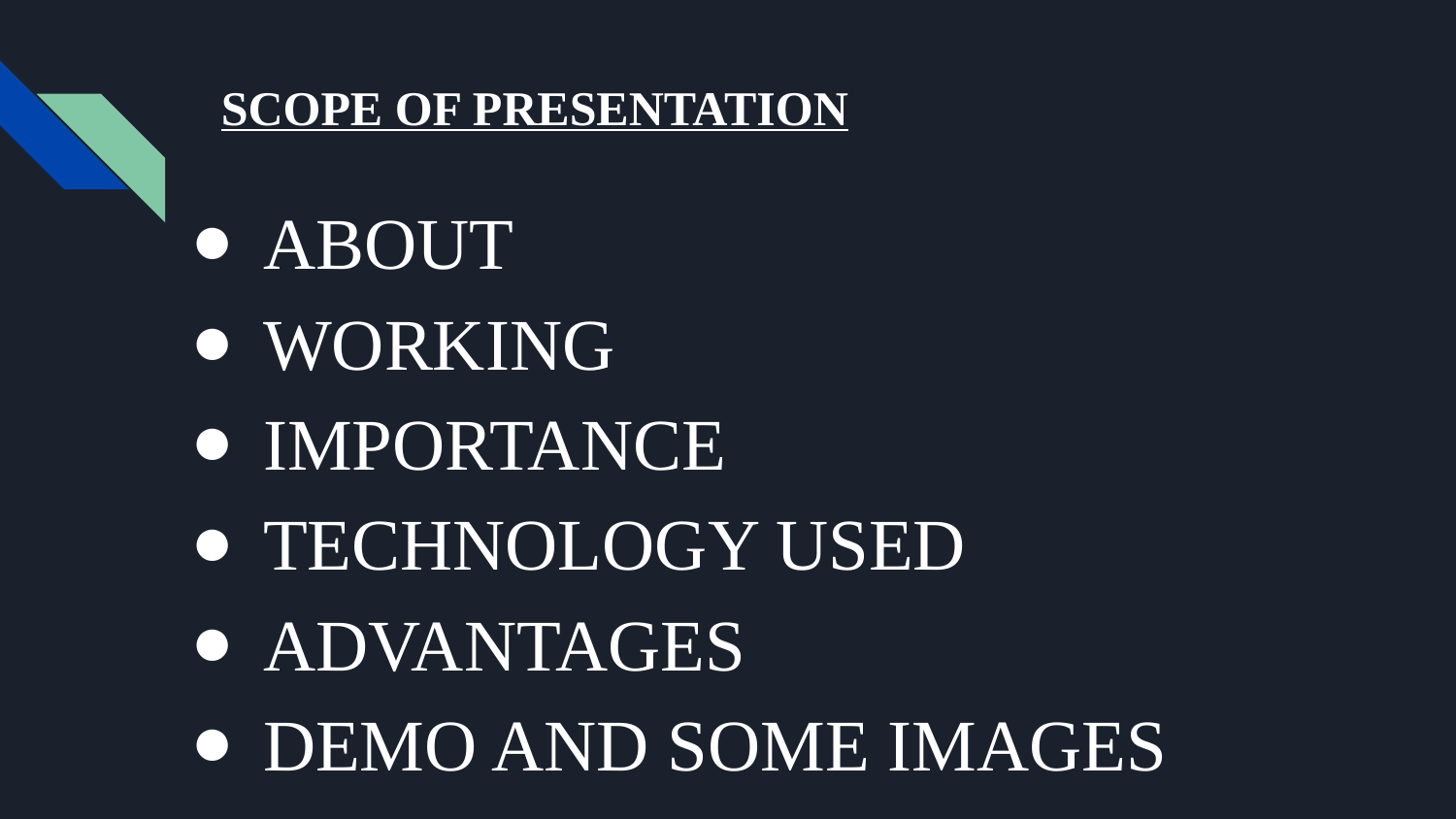

# SCOPE OF PRESENTATION
ABOUT
WORKING
IMPORTANCE
TECHNOLOGY USED
ADVANTAGES
DEMO AND SOME IMAGES